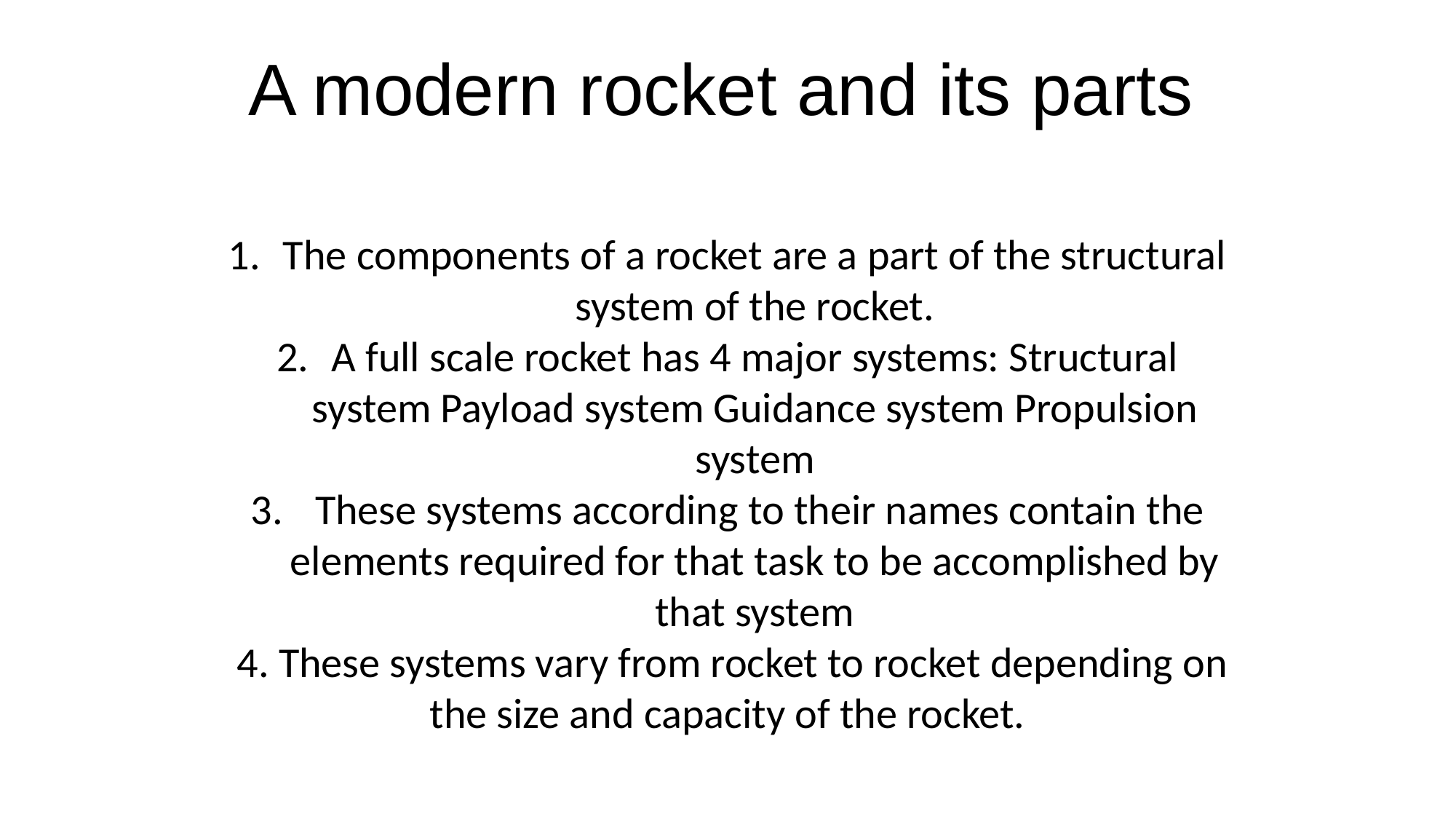

A modern rocket and its parts
The components of a rocket are a part of the structural system of the rocket.
A full scale rocket has 4 major systems: Structural system Payload system Guidance system Propulsion system
 These systems according to their names contain the elements required for that task to be accomplished by that system
 4. These systems vary from rocket to rocket depending on the size and capacity of the rocket.